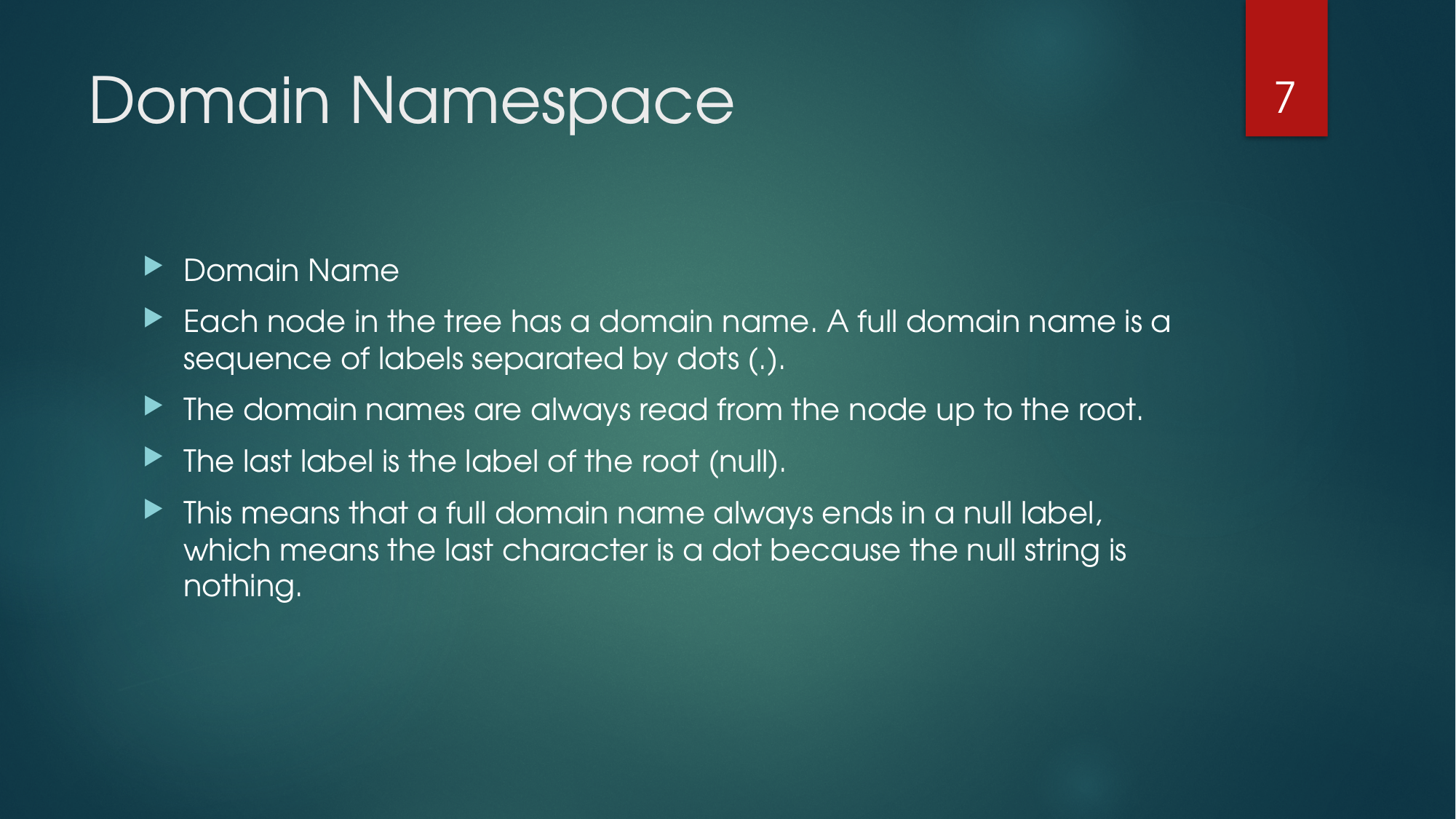

7
# Domain Namespace
Domain Name
Each node in the tree has a domain name. A full domain name is a sequence of labels separated by dots (.).
The domain names are always read from the node up to the root.
The last label is the label of the root (null).
This means that a full domain name always ends in a null label, which means the last character is a dot because the null string is nothing.